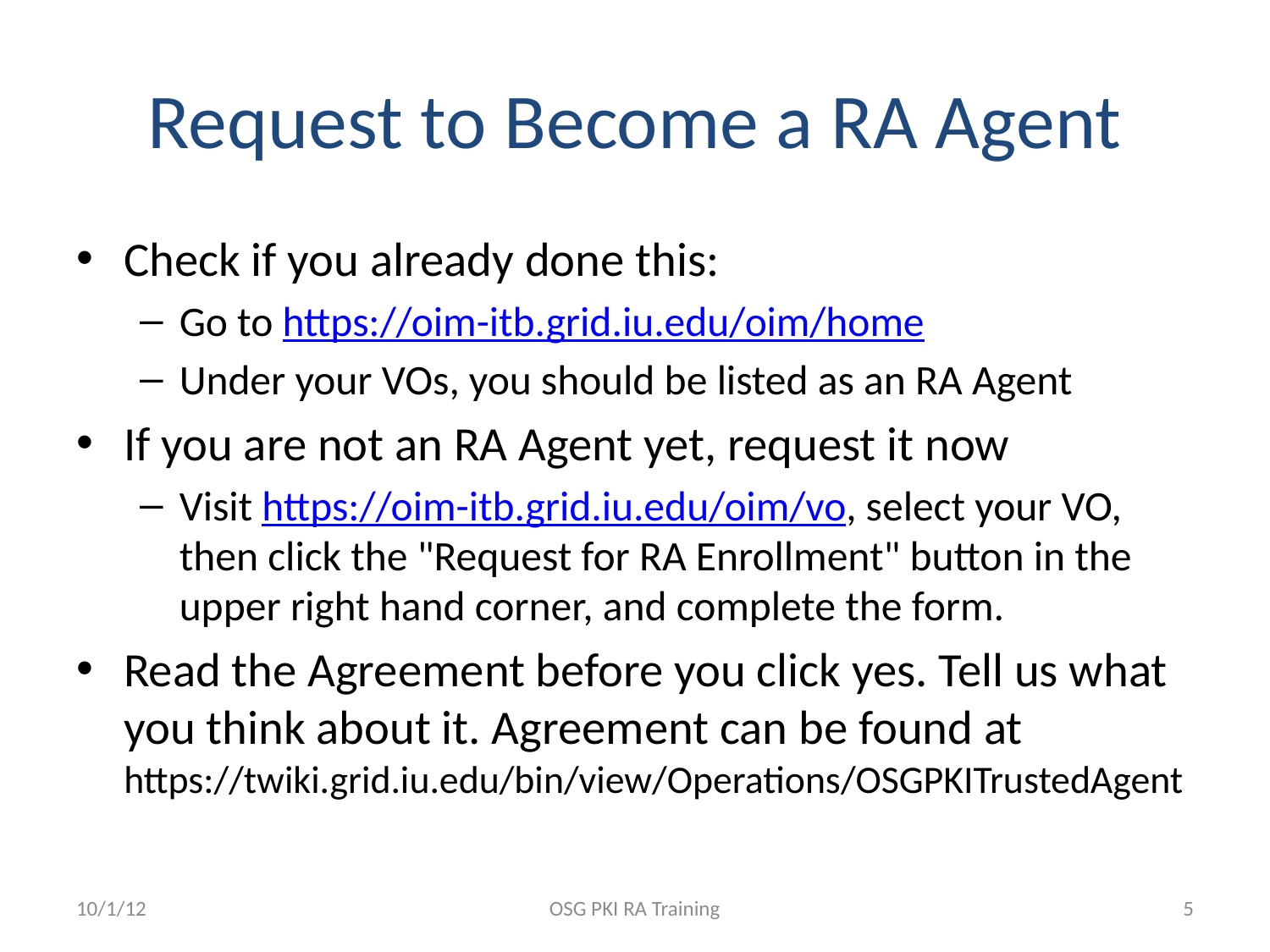

# Request to Become a RA Agent
Check if you already done this:
Go to https://oim-itb.grid.iu.edu/oim/home
Under your VOs, you should be listed as an RA Agent
If you are not an RA Agent yet, request it now
Visit https://oim-itb.grid.iu.edu/oim/vo, select your VO, then click the "Request for RA Enrollment" button in the upper right hand corner, and complete the form.
Read the Agreement before you click yes. Tell us what you think about it. Agreement can be found at https://twiki.grid.iu.edu/bin/view/Operations/OSGPKITrustedAgent
10/1/12
OSG PKI RA Training
5